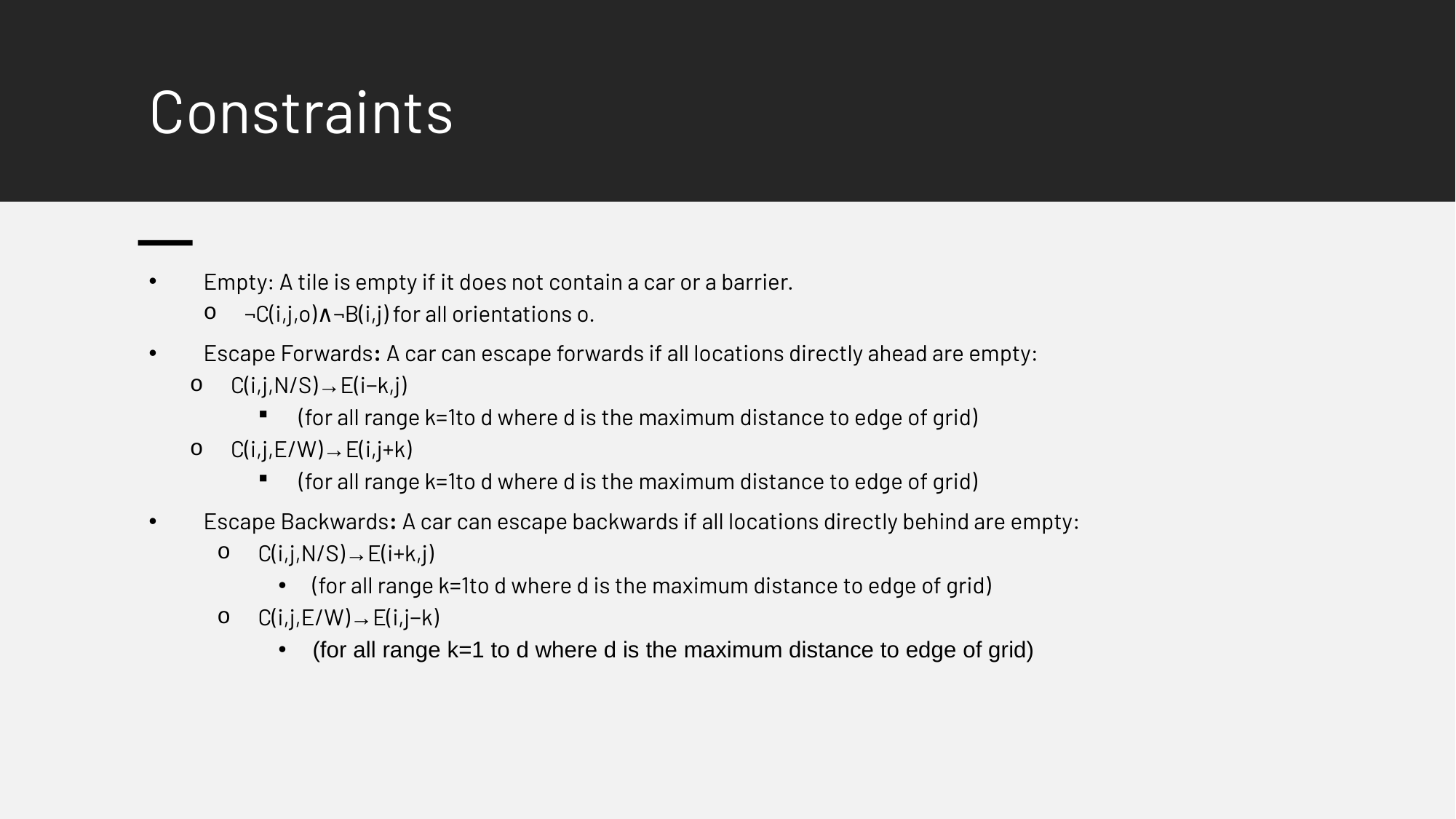

# Constraints

Empty: A tile is empty if it does not contain a car or a barrier.
¬C(i,j,o)∧¬B(i,j) for all orientations o.
Escape Forwards: A car can escape forwards if all locations directly ahead are empty:
C(i,j,N/S)→E(i−k,j)
(for all range k=1to d where d is the maximum distance to edge of grid)
C(i,j,E/W)→E(i,j+k)
(for all range k=1to d where d is the maximum distance to edge of grid)
Escape Backwards: A car can escape backwards if all locations directly behind are empty:
C(i,j,N/S)→E(i+k,j)
(for all range k=1to d where d is the maximum distance to edge of grid)
C(i,j,E/W)→E(i,j−k)
(for all range k=1 to d where d is the maximum distance to edge of grid)